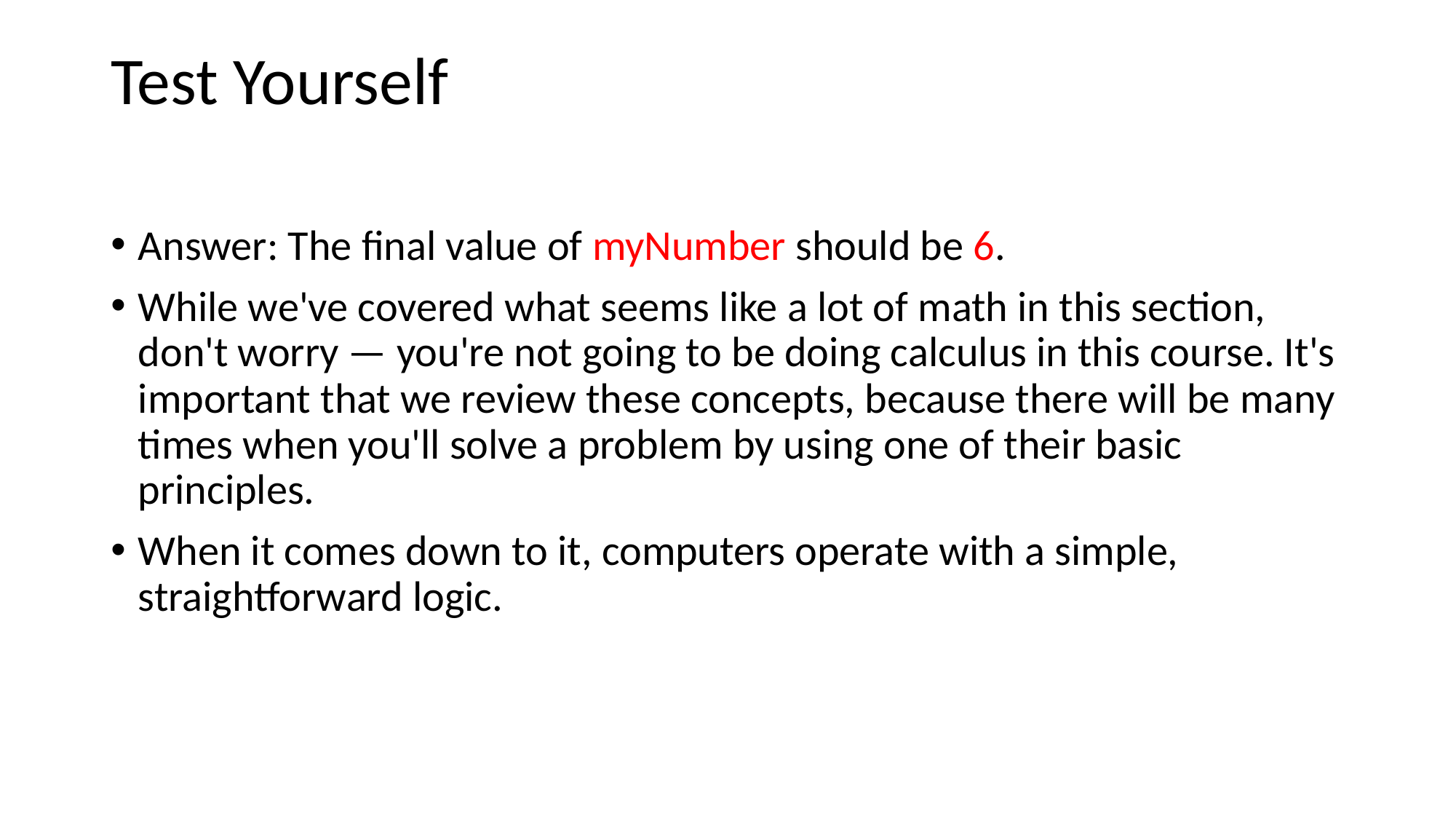

# Test Yourself
Answer: The final value of myNumber should be 6.
While we've covered what seems like a lot of math in this section, don't worry — you're not going to be doing calculus in this course. It's important that we review these concepts, because there will be many times when you'll solve a problem by using one of their basic principles.
When it comes down to it, computers operate with a simple, straightforward logic.